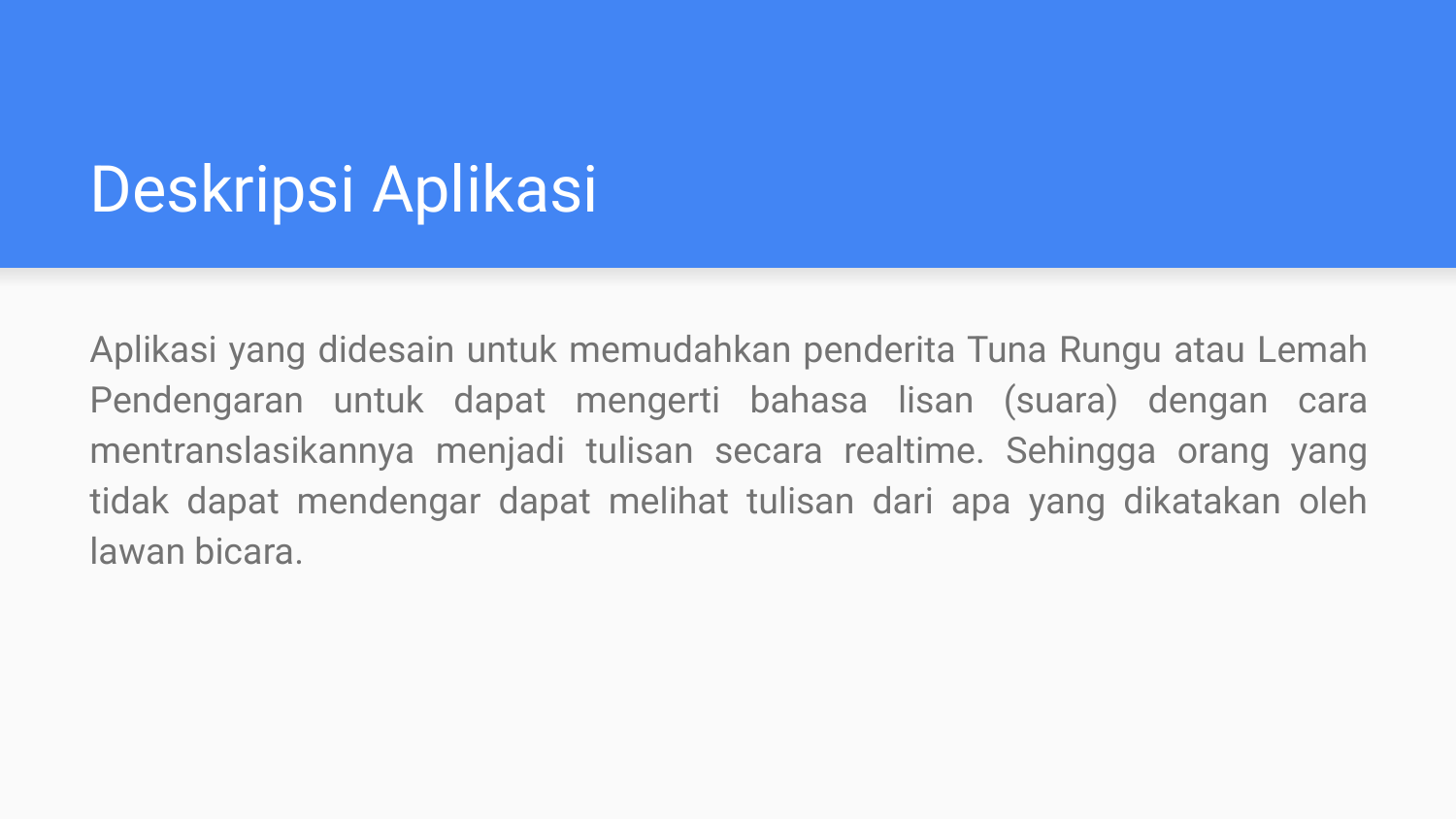

# Deskripsi Aplikasi
Aplikasi yang didesain untuk memudahkan penderita Tuna Rungu atau Lemah Pendengaran untuk dapat mengerti bahasa lisan (suara) dengan cara mentranslasikannya menjadi tulisan secara realtime. Sehingga orang yang tidak dapat mendengar dapat melihat tulisan dari apa yang dikatakan oleh lawan bicara.